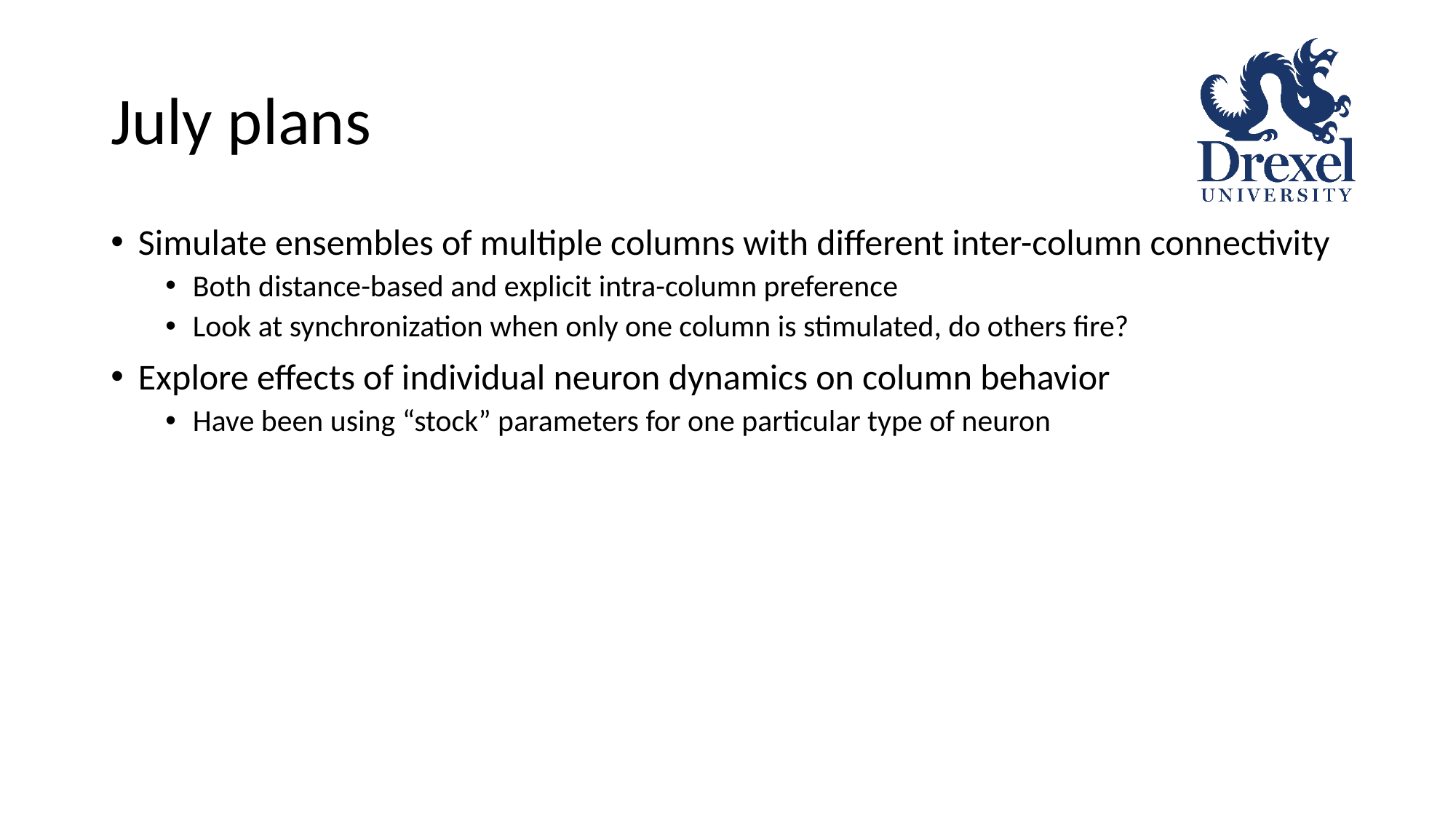

# July plans
Simulate ensembles of multiple columns with different inter-column connectivity
Both distance-based and explicit intra-column preference
Look at synchronization when only one column is stimulated, do others fire?
Explore effects of individual neuron dynamics on column behavior
Have been using “stock” parameters for one particular type of neuron